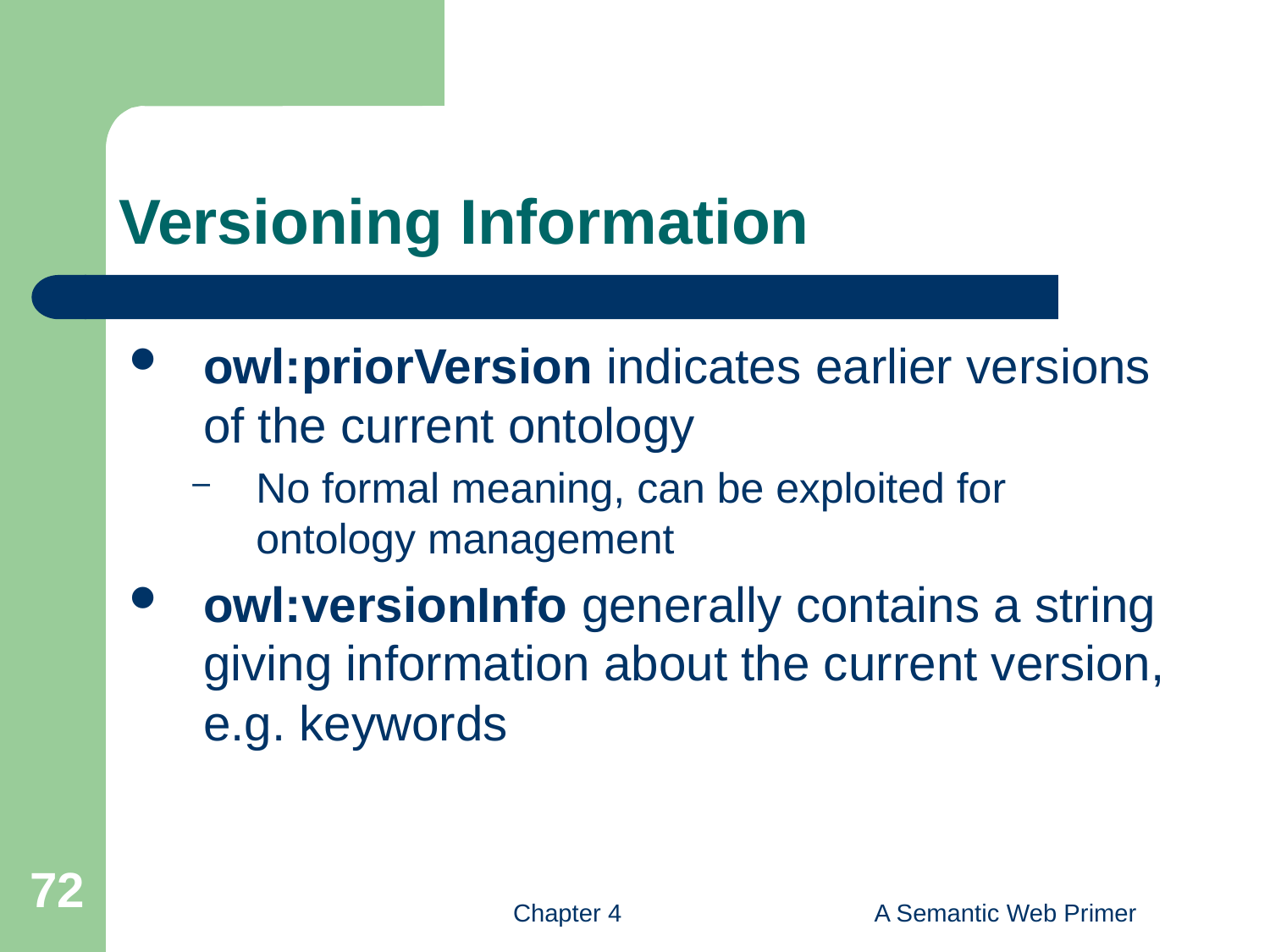

# Versioning Information
owl:priorVersion indicates earlier versions of the current ontology
No formal meaning, can be exploited for ontology management
owl:versionInfo generally contains a string giving information about the current version, e.g. keywords

72
Chapter 4
A Semantic Web Primer